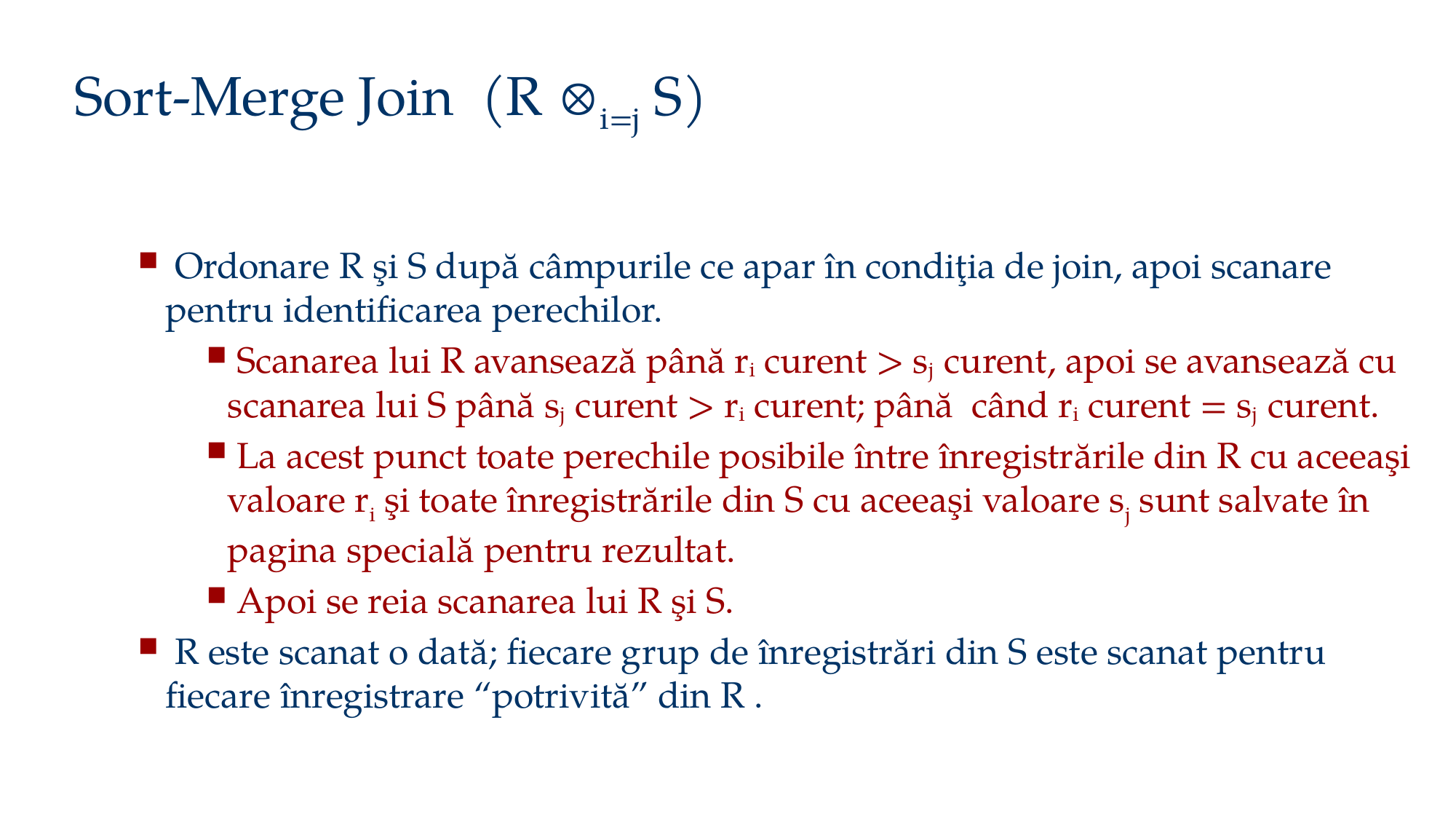

Sort-Merge Join  (R ⊗i=j S)
 Ordonare R şi S după câmpurile ce apar în condiţia de join, apoi scanare pentru identificarea perechilor.
 Scanarea lui R avansează până ri curent > sj  curent, apoi se avansează cu scanarea lui S până sj  curent > ri curent; până  când ri curent = sj  curent.
 La acest punct toate perechile posibile între înregistrările din R cu aceeaşi valoare ri şi toate înregistrările din S cu aceeaşi valoare sj sunt salvate în pagina specială pentru rezultat.
 Apoi se reia scanarea lui R şi S.
 R este scanat o dată; fiecare grup de înregistrări din S este scanat pentru fiecare înregistrare “potrivită” din R .